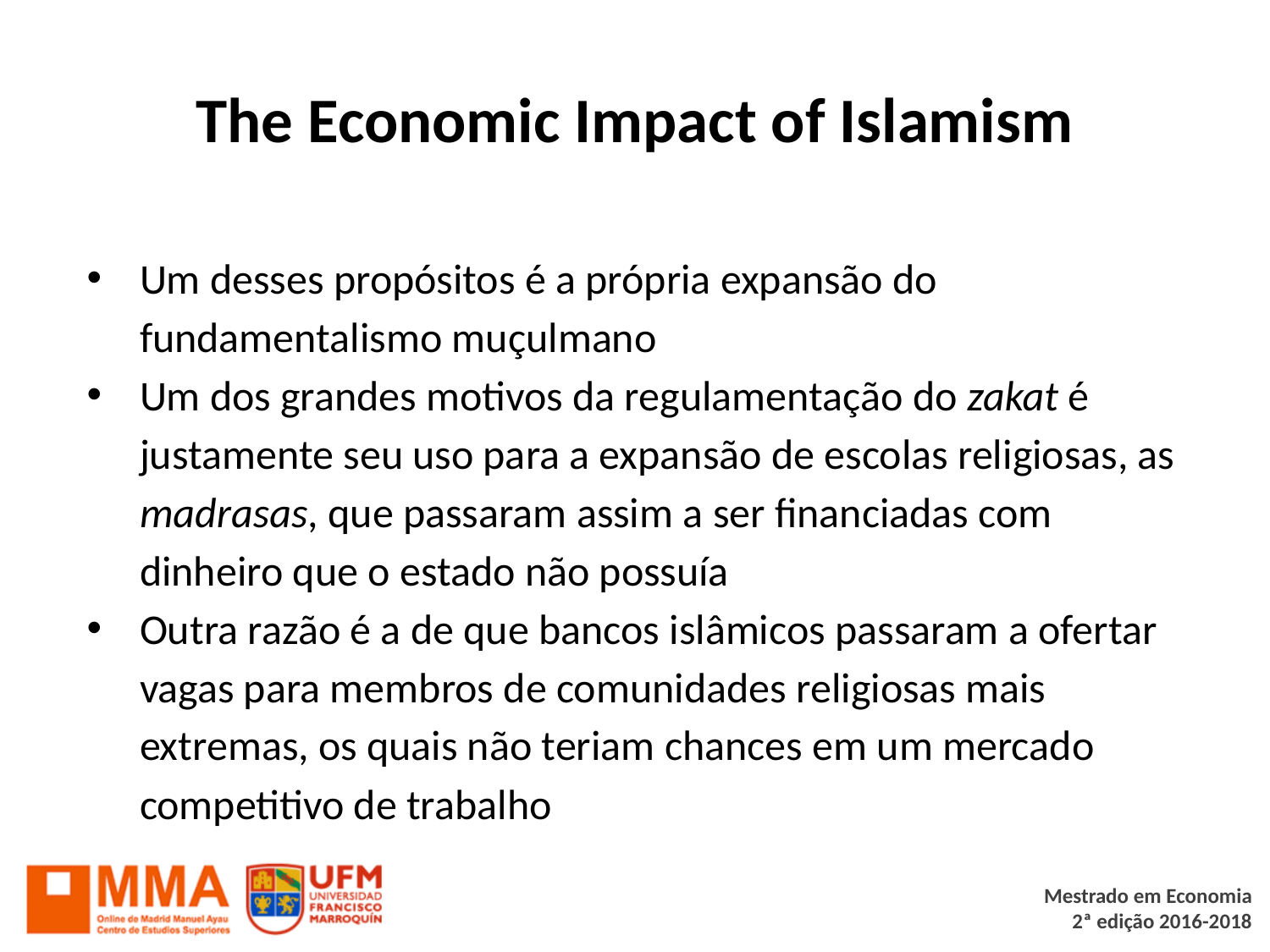

# The Economic Impact of Islamism
Um desses propósitos é a própria expansão do fundamentalismo muçulmano
Um dos grandes motivos da regulamentação do zakat é justamente seu uso para a expansão de escolas religiosas, as madrasas, que passaram assim a ser financiadas com dinheiro que o estado não possuía
Outra razão é a de que bancos islâmicos passaram a ofertar vagas para membros de comunidades religiosas mais extremas, os quais não teriam chances em um mercado competitivo de trabalho